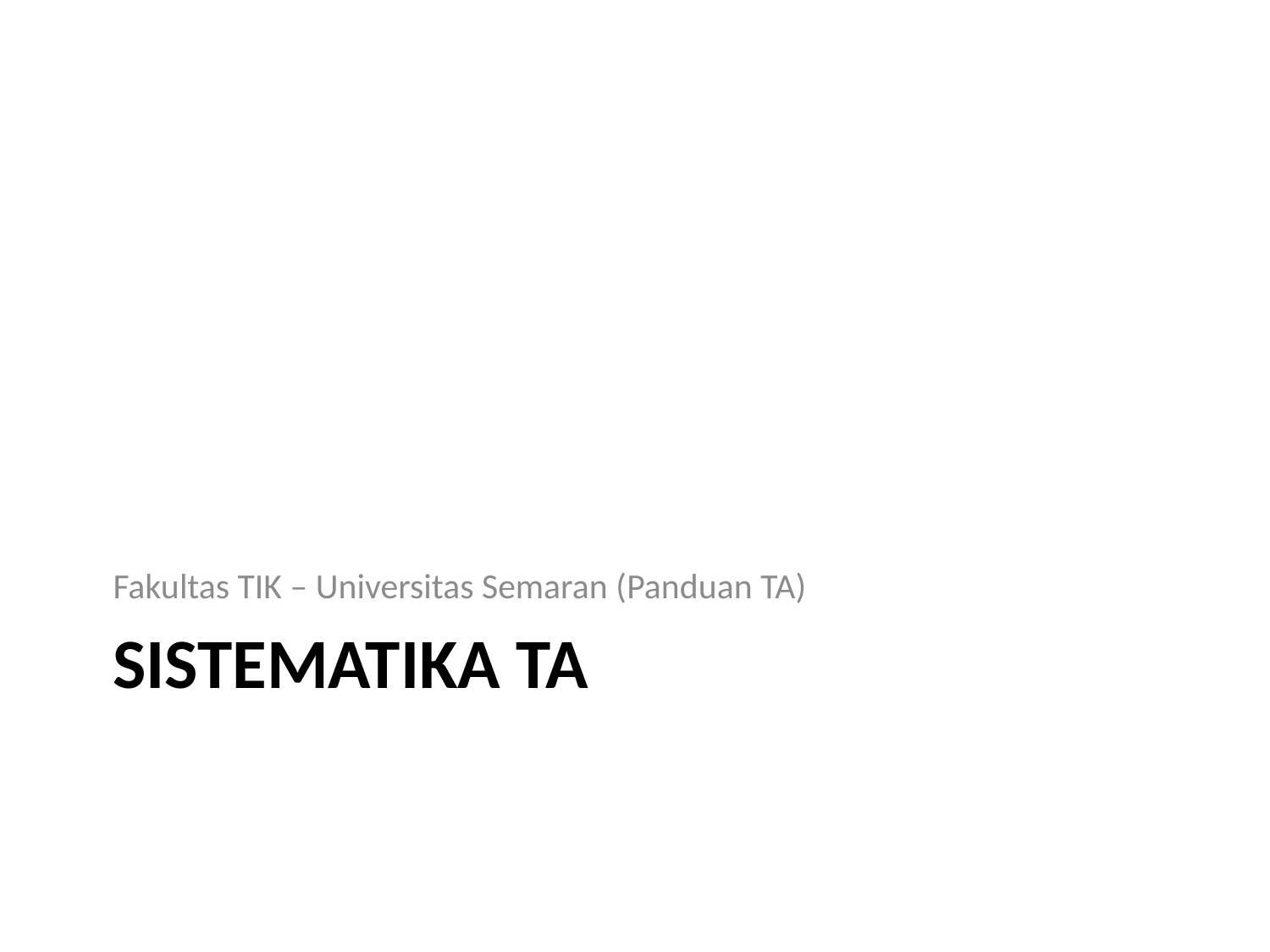

Fakultas TIK – Universitas Semaran (Panduan TA)
# SIStematika ta